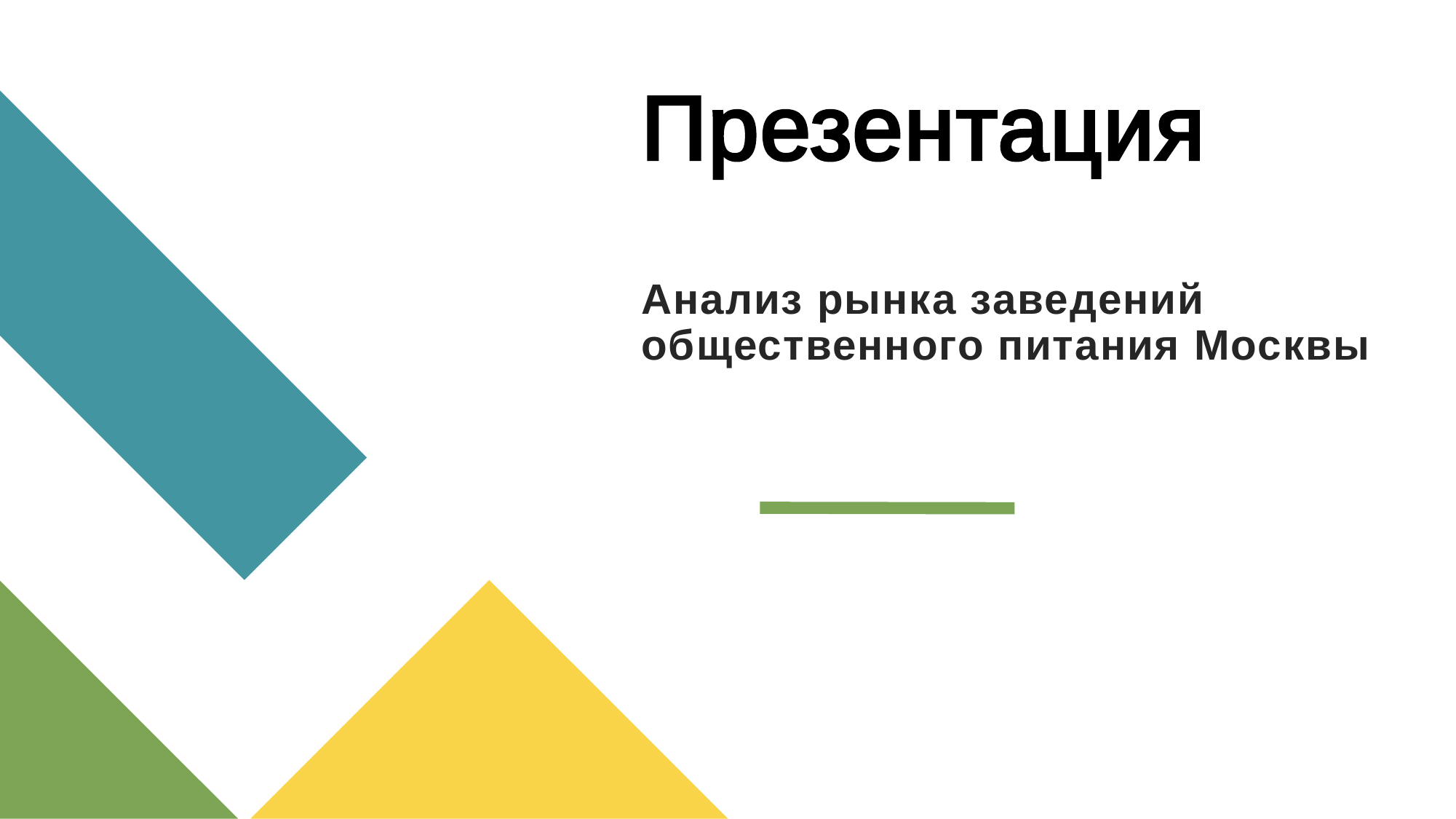

# Презентация Анализ рынка заведений общественного питания Москвы